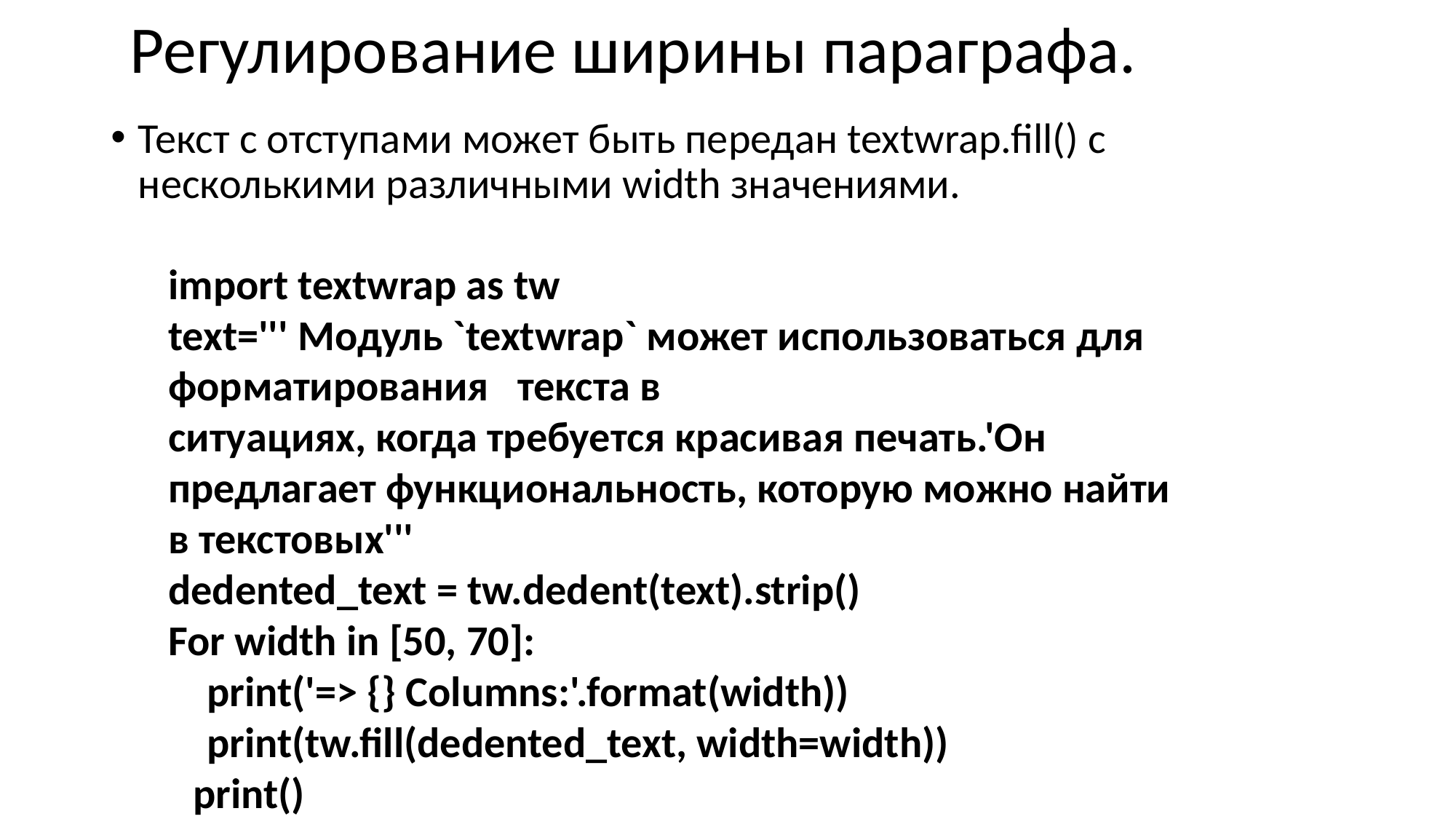

# Регулирование ширины параграфа.
Текст с отступами может быть передан textwrap.fill() с несколькими различными width значениями.
import textwrap as tw
text=''' Модуль `textwrap` может использоваться для форматирования   текста в
ситуациях, когда требуется красивая печать.'Он предлагает функциональность, которую можно найти в текстовых'''
dedented_text = tw.dedent(text).strip()
For width in [50, 70]:
    print('=> {} Columns:'.format(width))
    print(tw.fill(dedented_text, width=width))
    print()